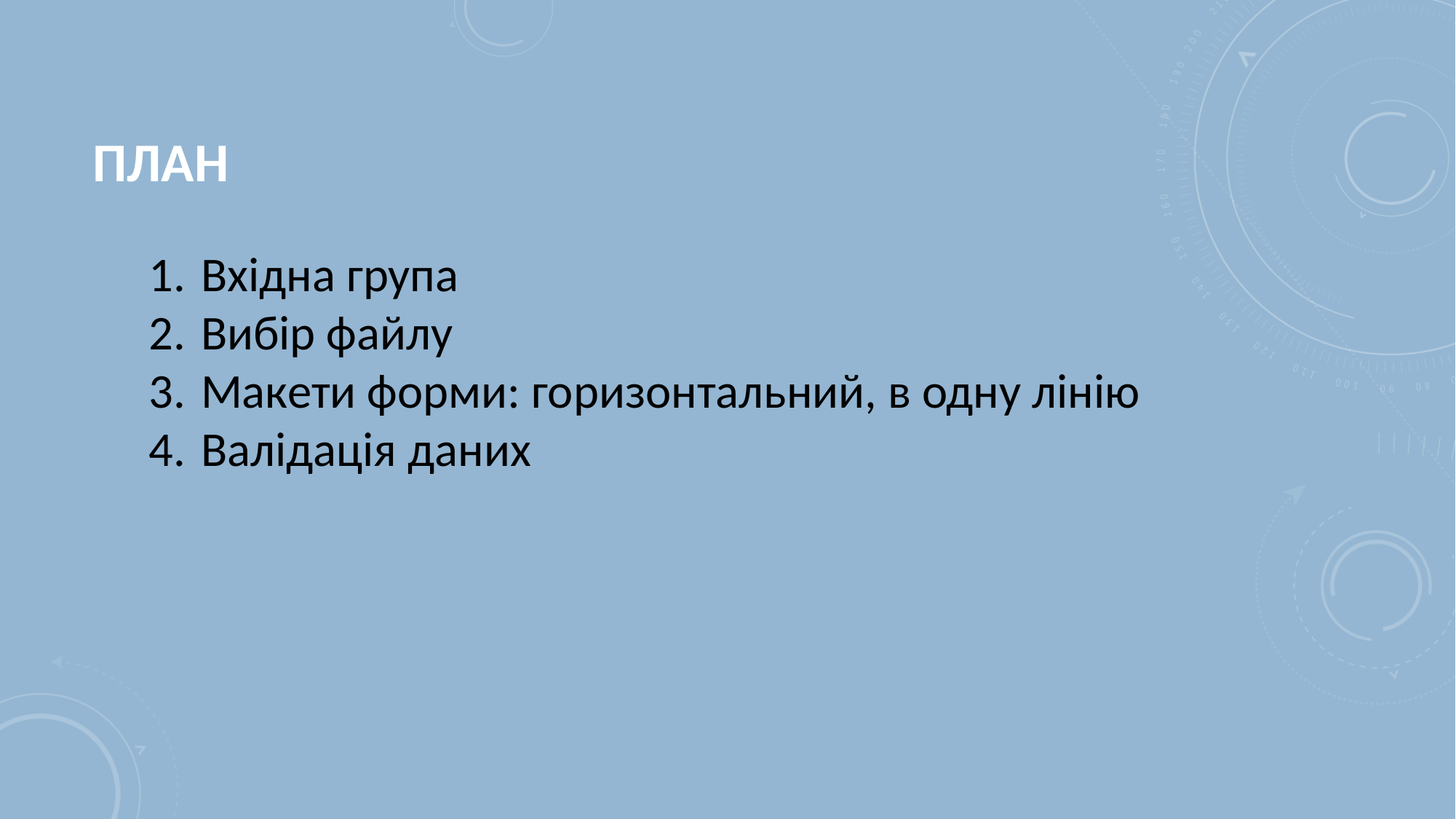

# ПЛАН
 Вхідна група
 Вибір файлу
 Макети форми: горизонтальний, в одну лінію
 Валідація даних